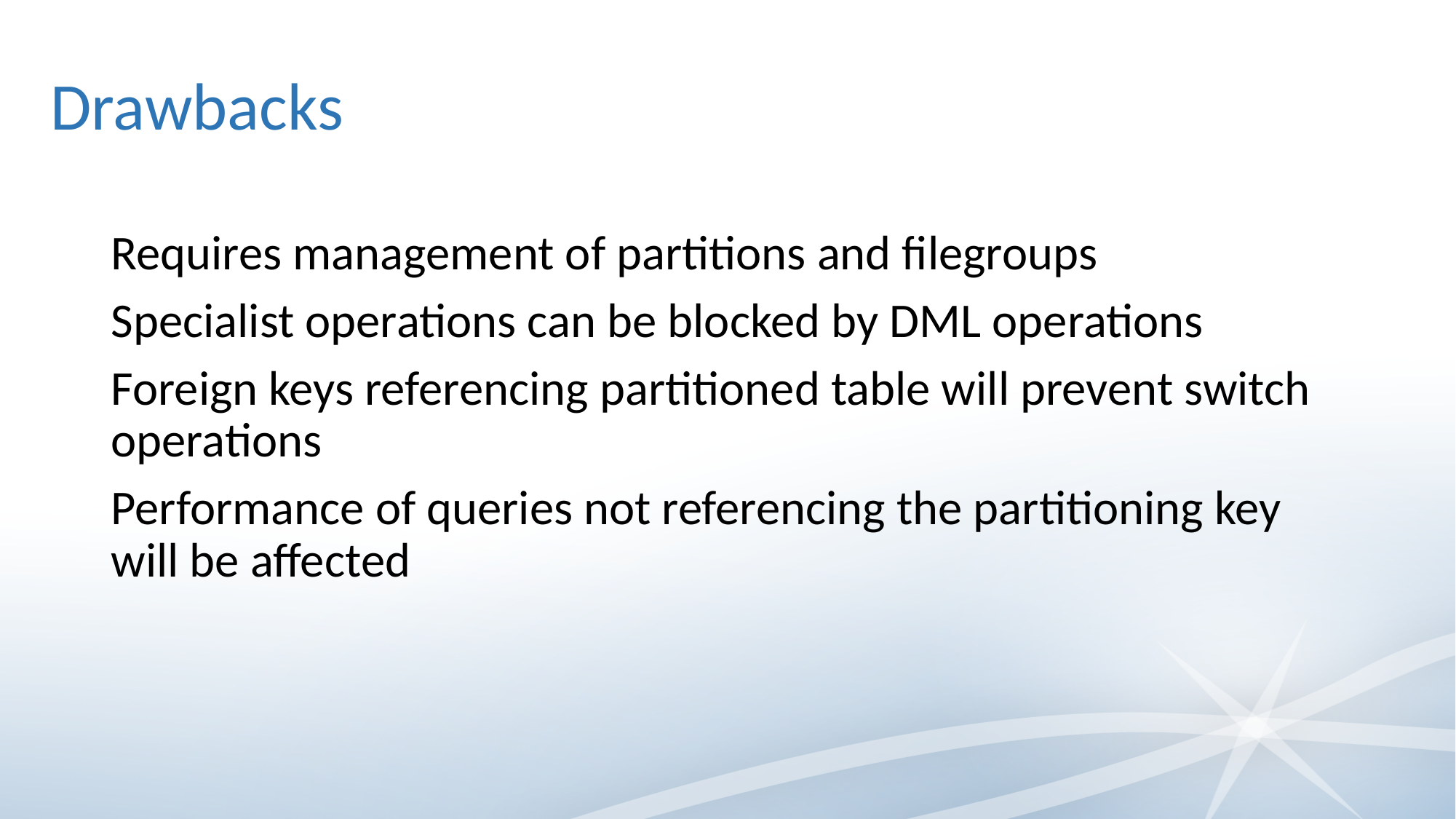

# Drawbacks
Requires management of partitions and filegroups
Specialist operations can be blocked by DML operations
Foreign keys referencing partitioned table will prevent switch operations
Performance of queries not referencing the partitioning key will be affected